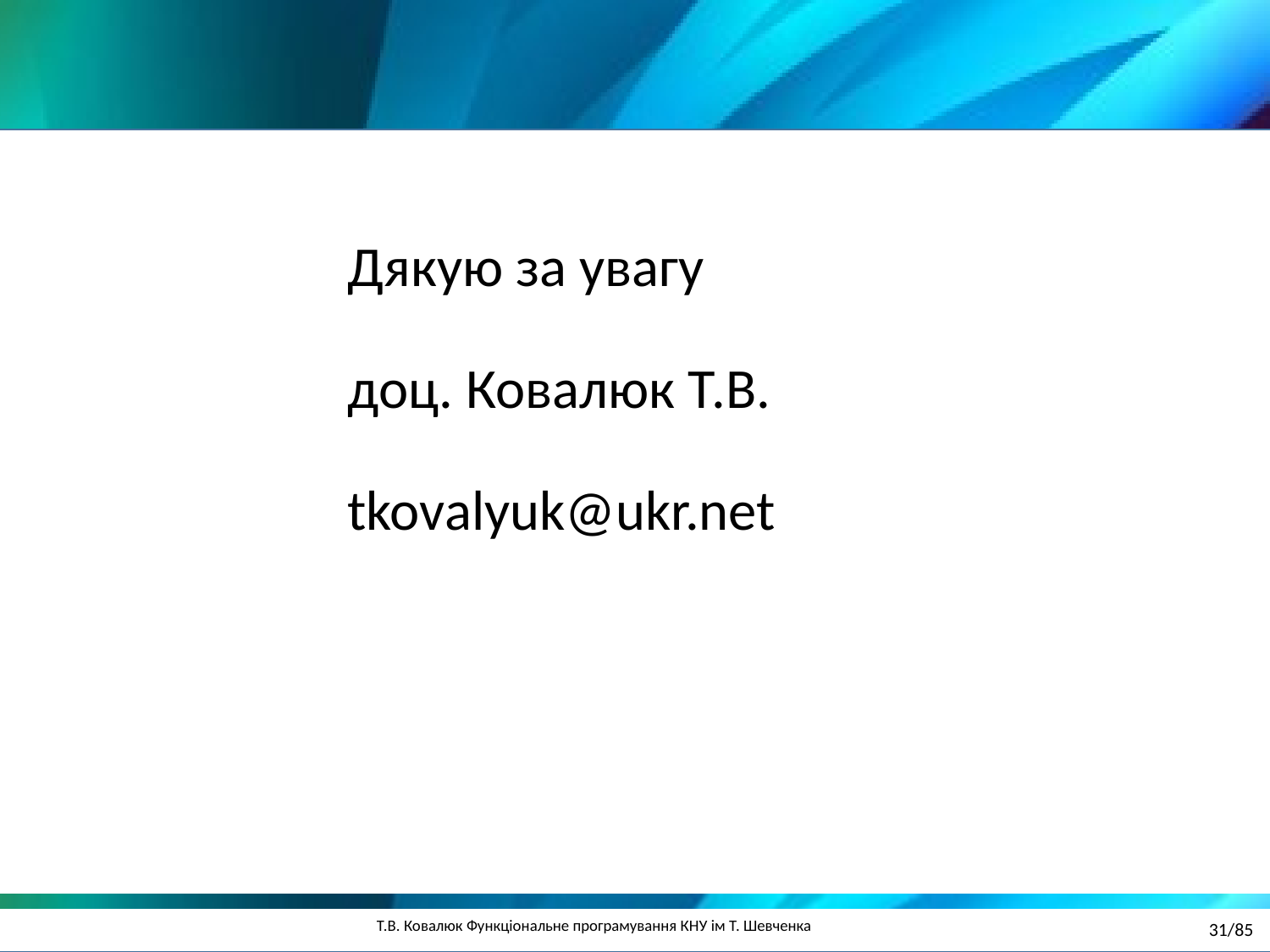

Дякую за увагу
доц. Ковалюк Т.В.
tkovalyuk@ukr.net
31